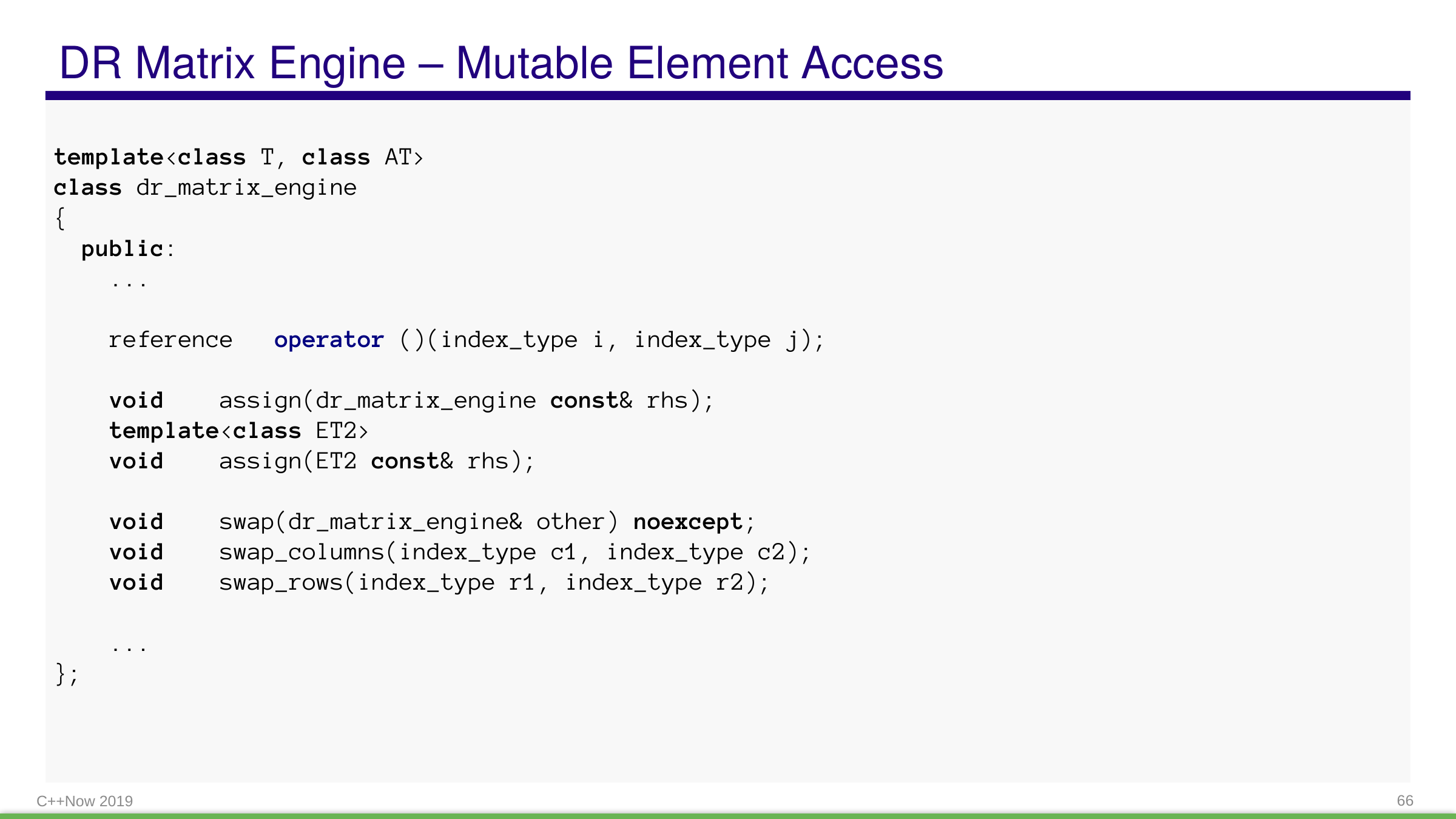

# DR Matrix Engine – Mutable Element Access

template<class T, class AT>
class dr_matrix_engine
{
  public:
    ...

    reference   operator ()(index_type i, index_type j);

    void    assign(dr_matrix_engine const& rhs);
    template<class ET2>
    void    assign(ET2 const& rhs);

    void    swap(dr_matrix_engine& other) noexcept;
    void    swap_columns(index_type c1, index_type c2);
    void    swap_rows(index_type r1, index_type r2);

    ...
};
C++Now 2019
66